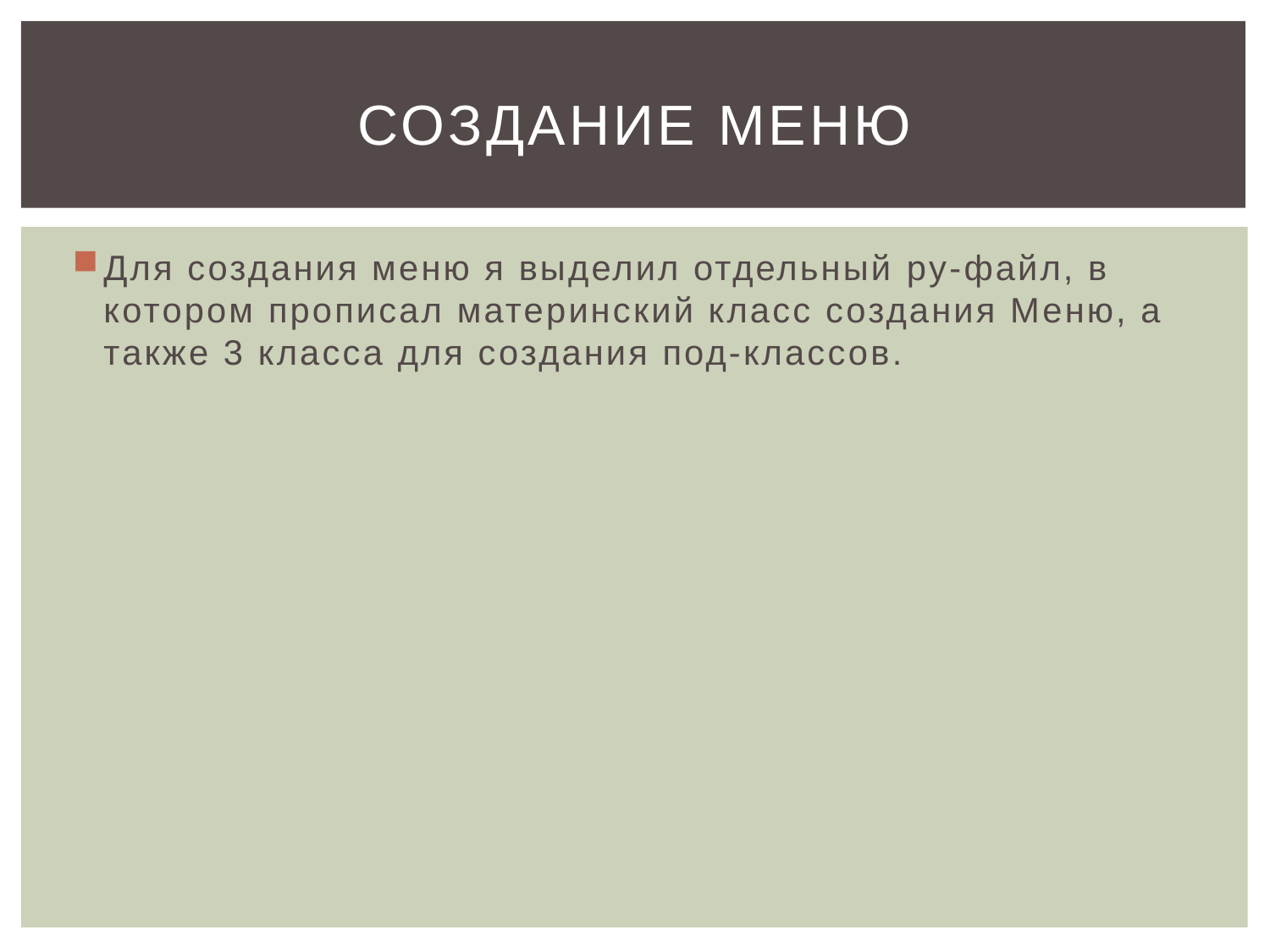

# Создание меню
Для создания меню я выделил отдельный py-файл, в котором прописал материнский класс создания Меню, а также 3 класса для создания под-классов.